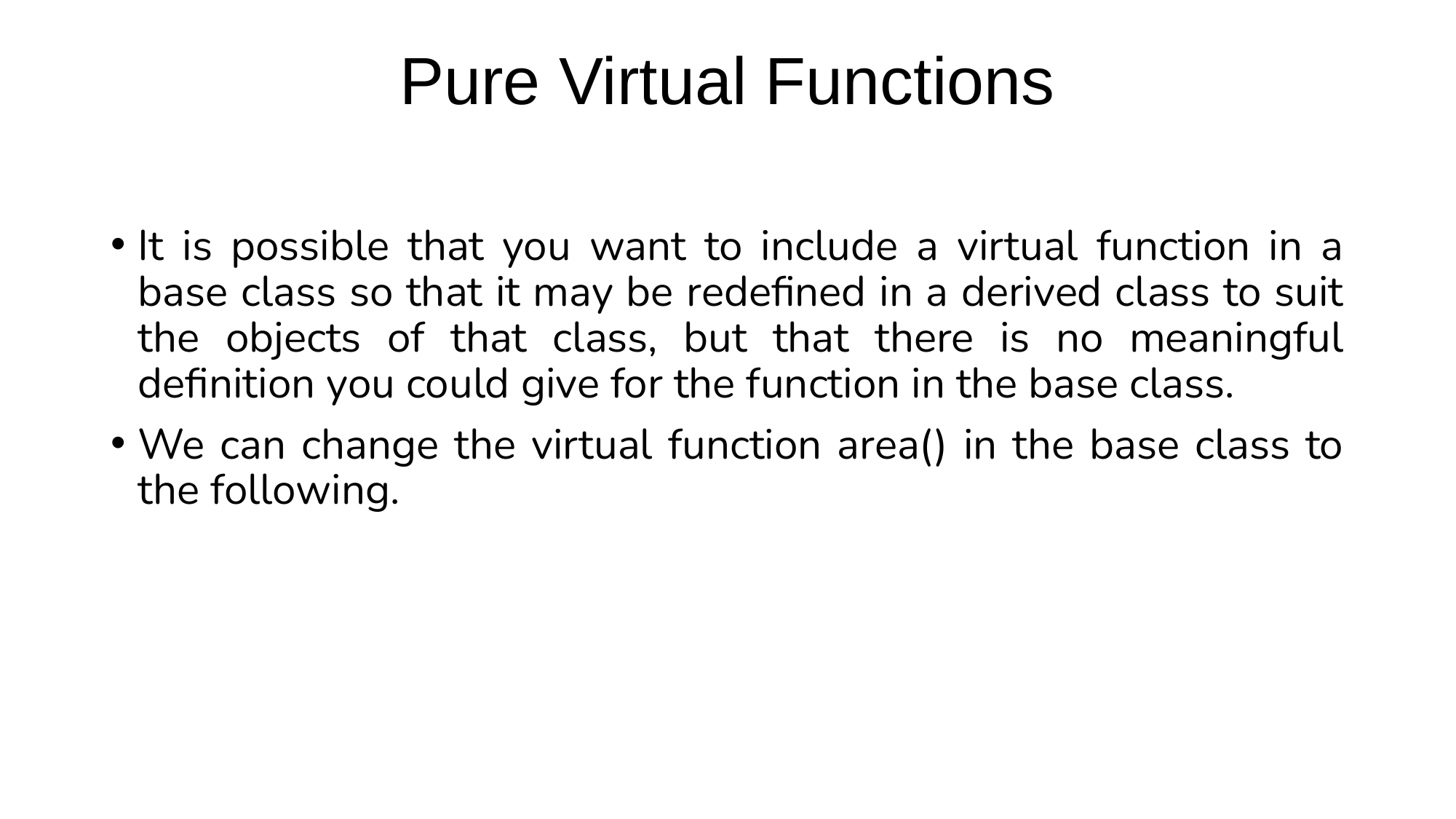

# Pure Virtual Functions
It is possible that you want to include a virtual function in a base class so that it may be redefined in a derived class to suit the objects of that class, but that there is no meaningful definition you could give for the function in the base class.
We can change the virtual function area() in the base class to the following.